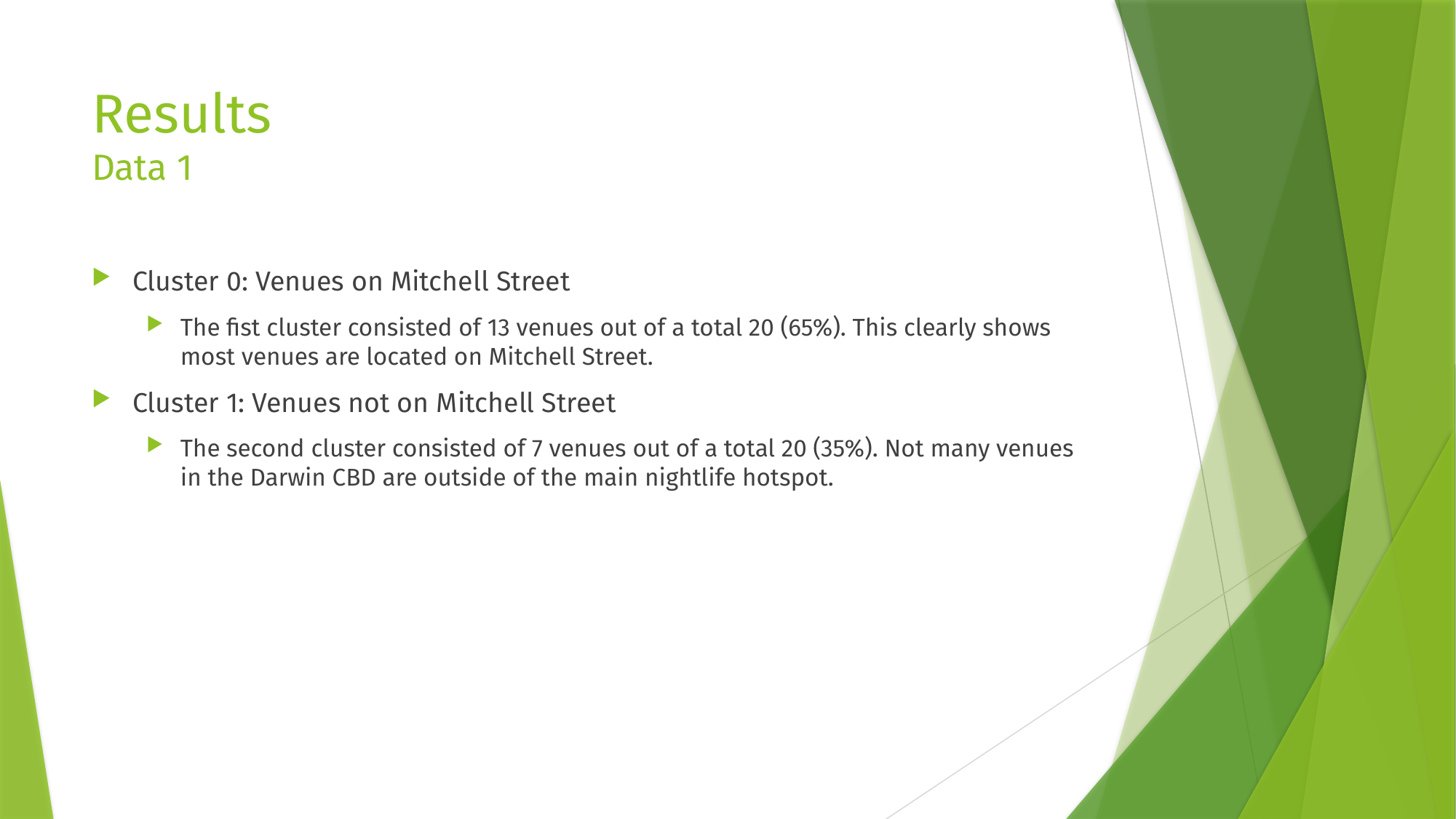

# Results Data 1
Cluster 0: Venues on Mitchell Street
The fist cluster consisted of 13 venues out of a total 20 (65%). This clearly shows most venues are located on Mitchell Street.
Cluster 1: Venues not on Mitchell Street
The second cluster consisted of 7 venues out of a total 20 (35%). Not many venues in the Darwin CBD are outside of the main nightlife hotspot.